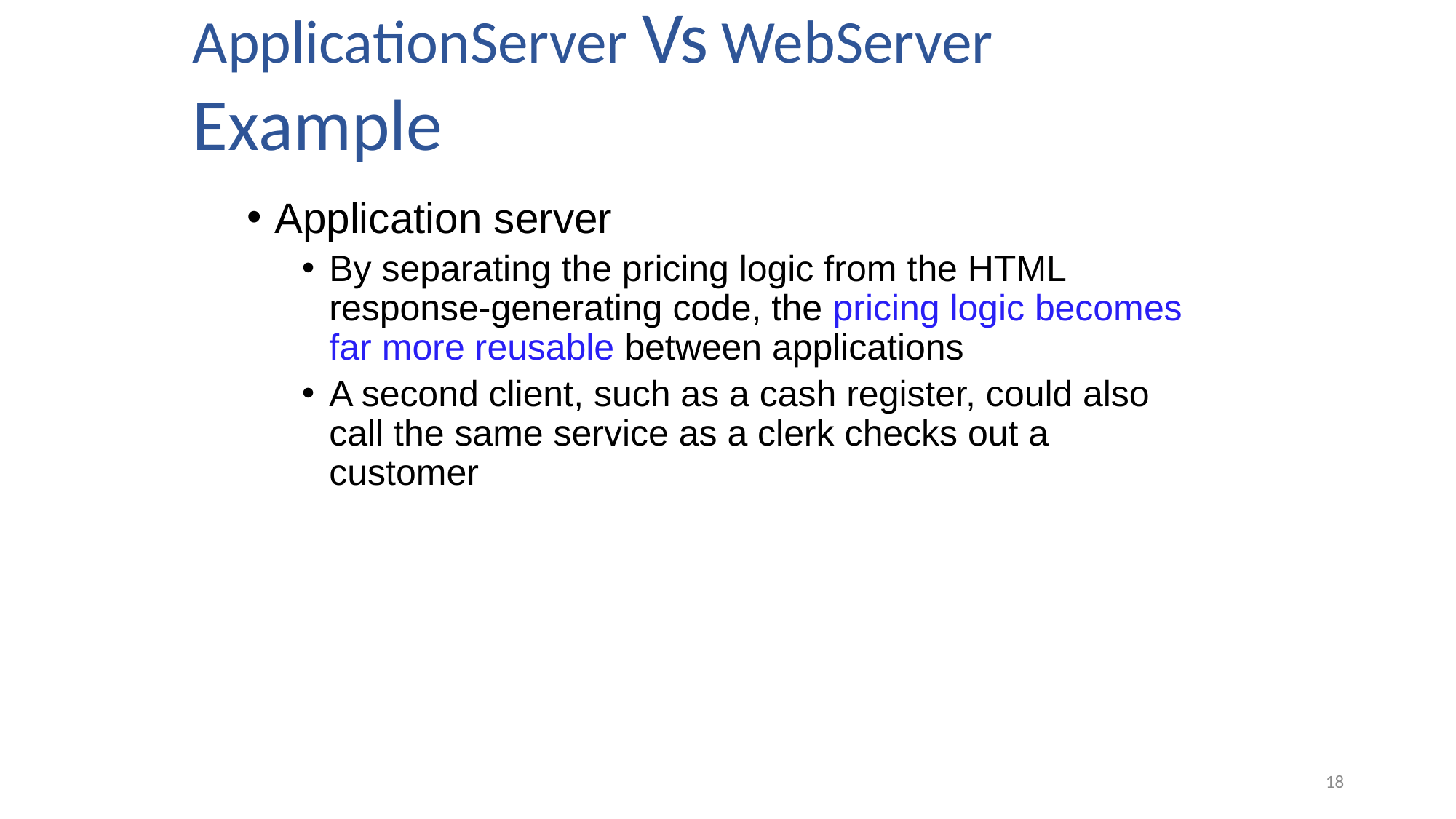

ApplicationServer Vs WebServer
Example
Application server
By separating the pricing logic from the HTML response-generating code, the pricing logic becomes far more reusable between applications
A second client, such as a cash register, could also call the same service as a clerk checks out a customer
18